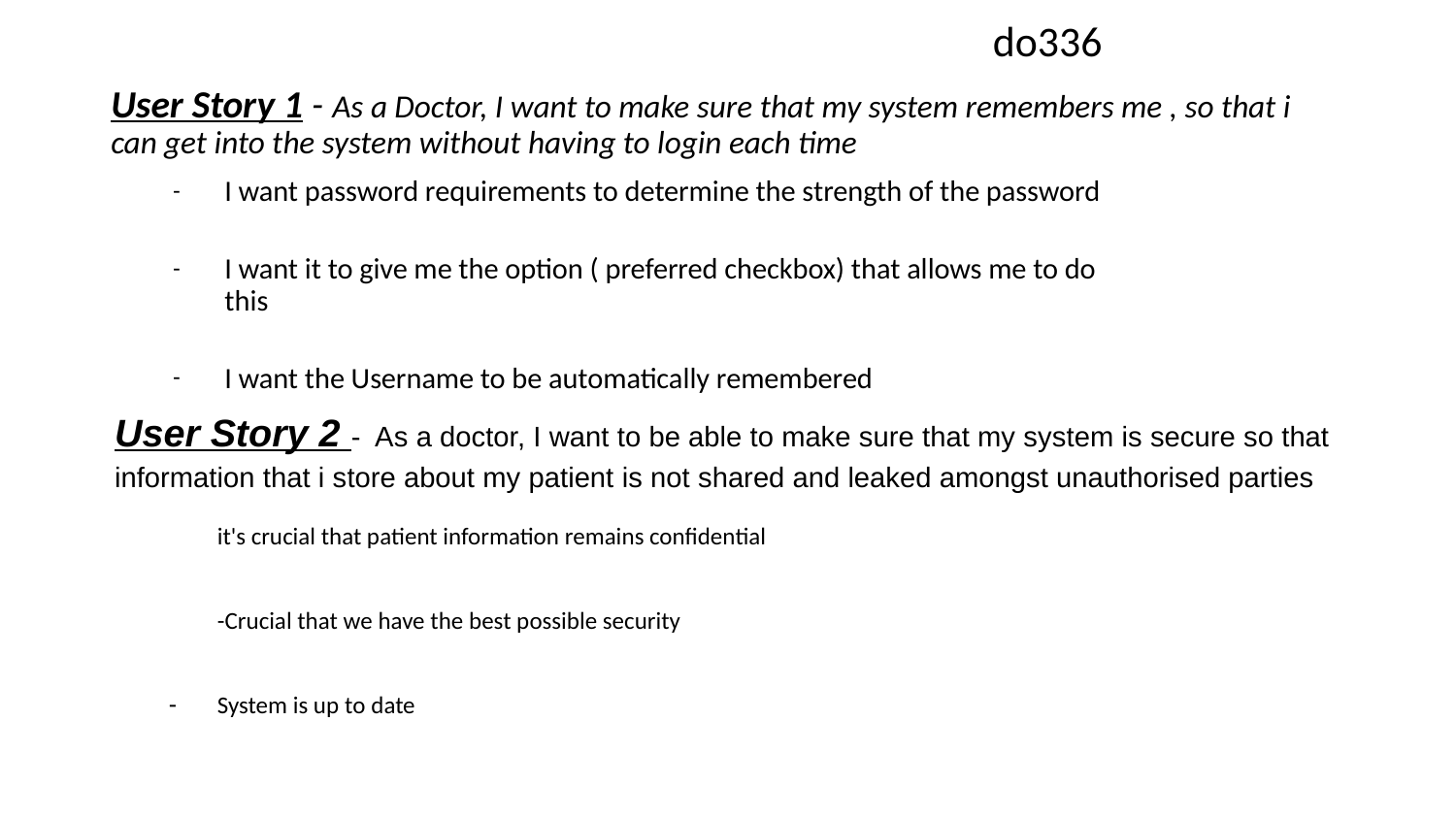

do336

# User Story 1 - As a Doctor, I want to make sure that my system remembers me , so that i can get into the system without having to login each time
I want password requirements to determine the strength of the password

I want it to give me the option ( preferred checkbox) that allows me to do this

I want the Username to be automatically remembered

User Story 2 -  As a doctor, I want to be able to make sure that my system is secure so that information that i store about my patient is not shared and leaked amongst unauthorised parties
it's crucial that patient information remains confidential

-Crucial that we have the best possible security

System is up to date